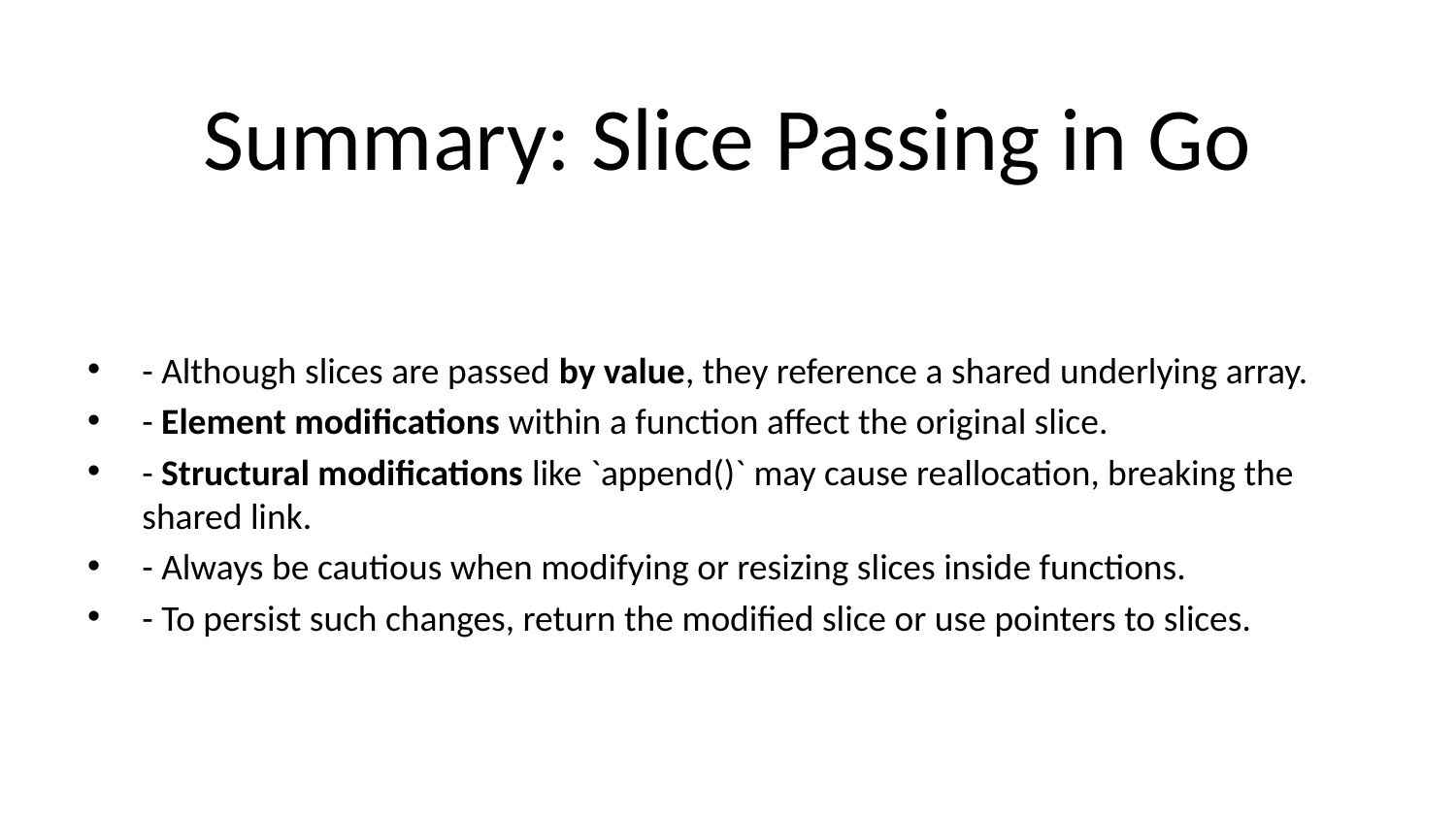

# Summary: Slice Passing in Go

- Although slices are passed by value, they reference a shared underlying array.
- Element modifications within a function affect the original slice.
- Structural modifications like `append()` may cause reallocation, breaking the shared link.
- Always be cautious when modifying or resizing slices inside functions.
- To persist such changes, return the modified slice or use pointers to slices.